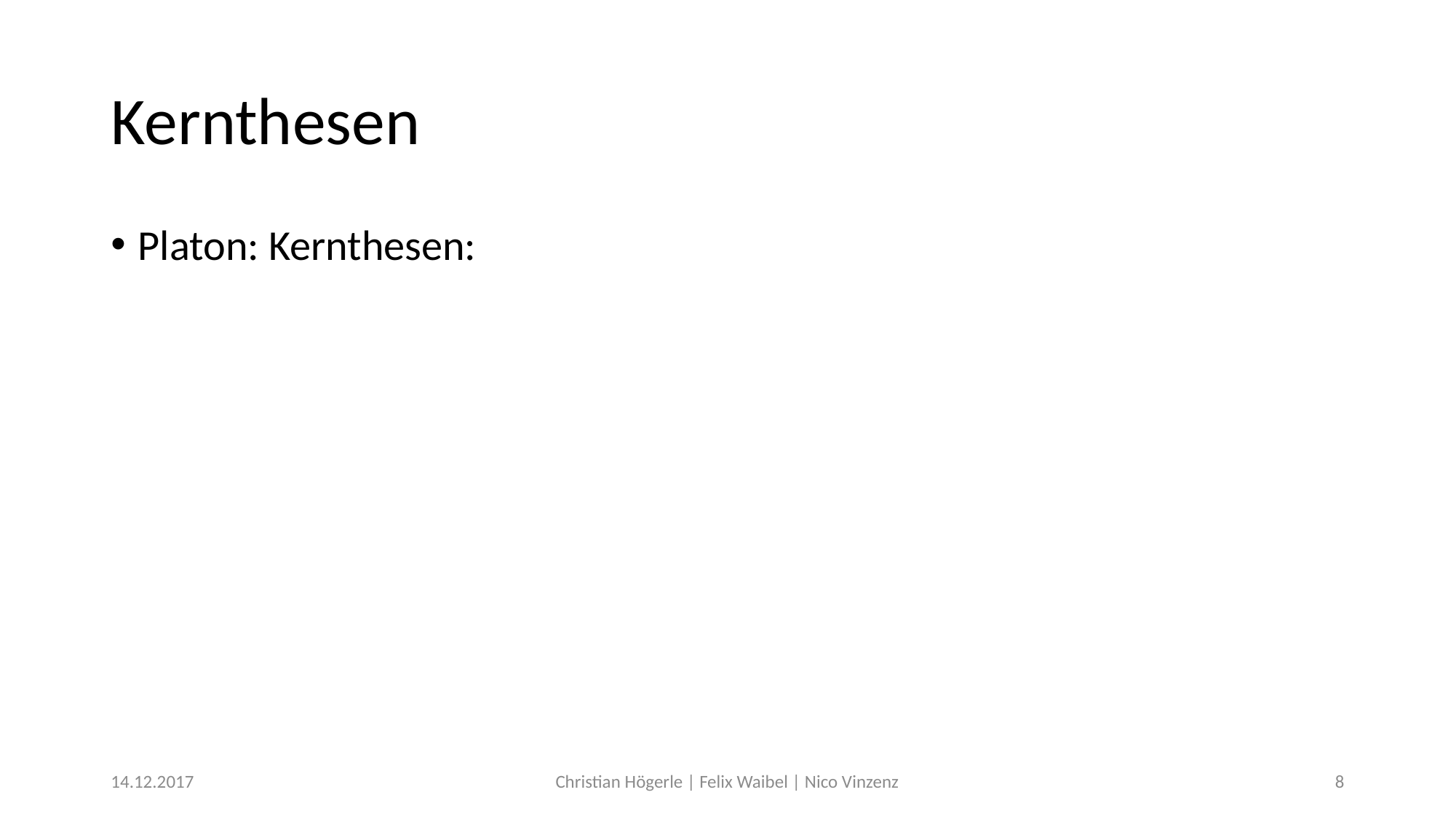

# Kernthesen
Platon: Kernthesen:
14.12.2017
Christian Högerle | Felix Waibel | Nico Vinzenz
8